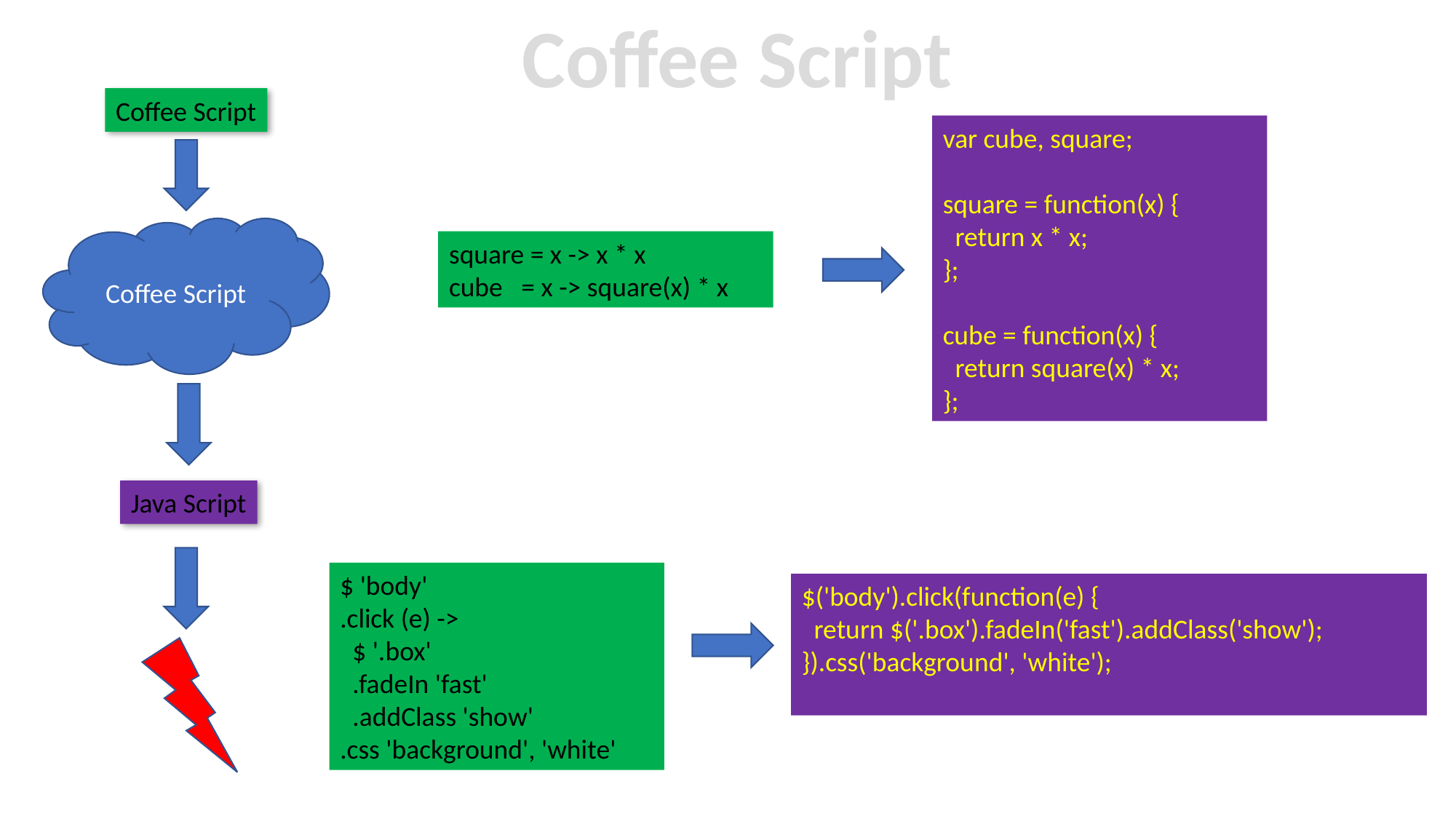

Coffee Script
Coffee Script
var cube, square;

square = function(x) {
  return x * x;
};

cube = function(x) {
  return square(x) * x;
};

Coffee Script
square = x -> x * x
cube   = x -> square(x) * x

Java Script
$ 'body'
.click (e) ->
  $ '.box'
  .fadeIn 'fast'
  .addClass 'show'
.css 'background', 'white'

$('body').click(function(e) {
  return $('.box').fadeIn('fast').addClass('show');
}).css('background', 'white');